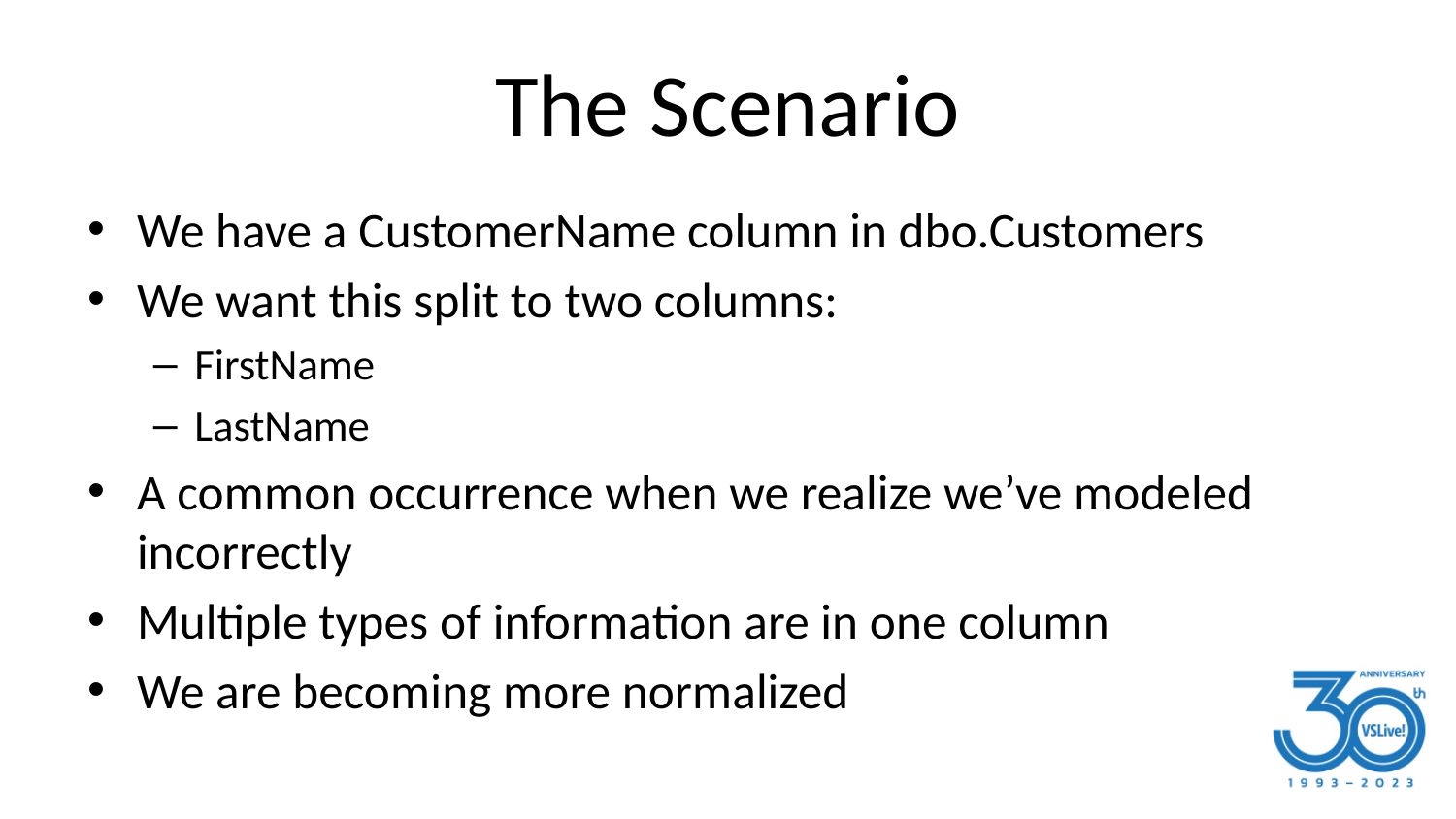

# The Scenario
We have a CustomerName column in dbo.Customers
We want this split to two columns:
FirstName
LastName
A common occurrence when we realize we’ve modeled incorrectly
Multiple types of information are in one column
We are becoming more normalized